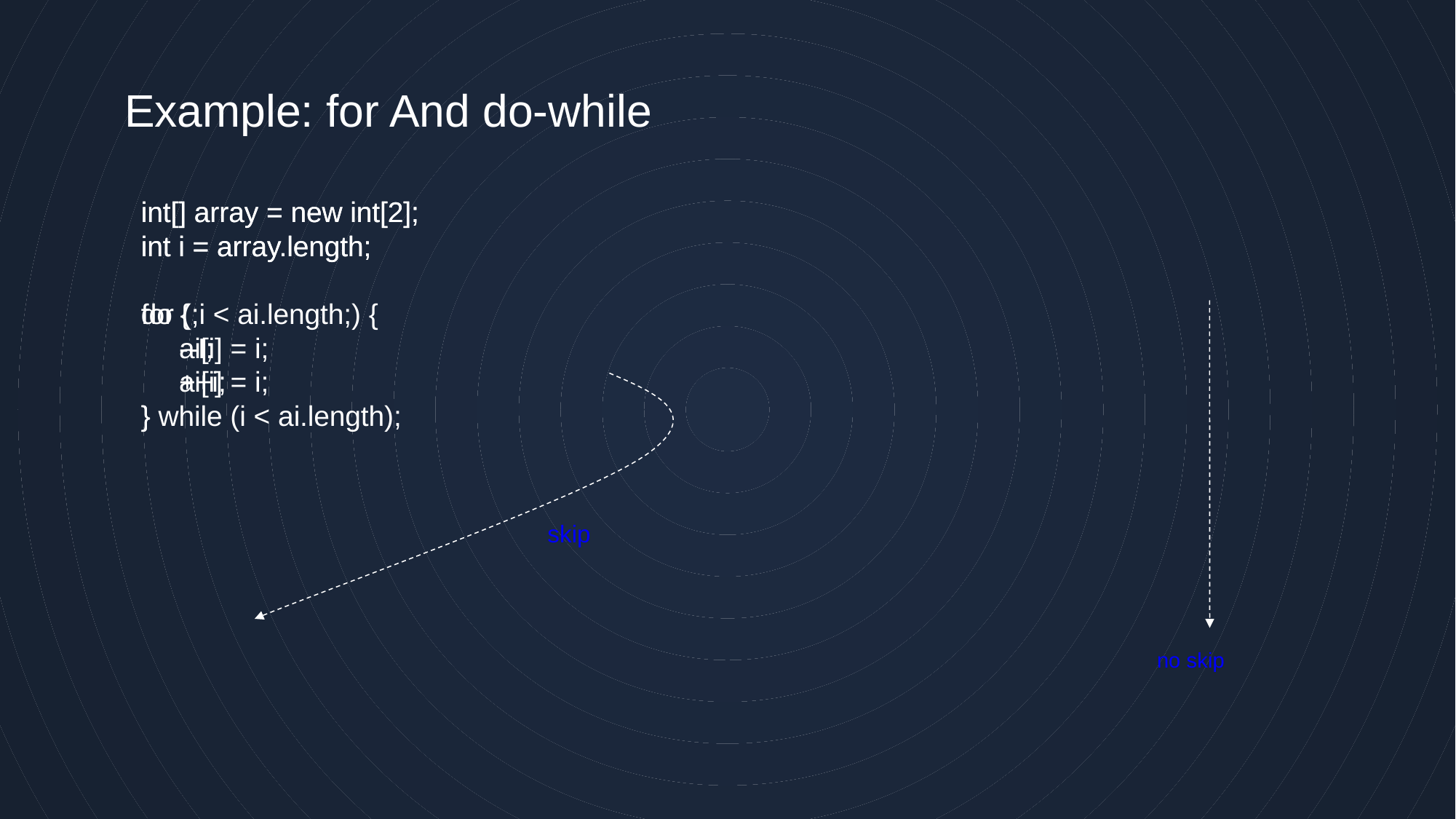

Java Programming I
40
# Example: for And do-while
int[] array = new int[2];
int i = array.length;

for (;i < ai.length;) {
	ai[i] = i;
	++i;
}
int[] array = new int[2];
int i = array.length;

do {
	--I;
	ai[i] = i;
} while (i < ai.length);

skip
no skip